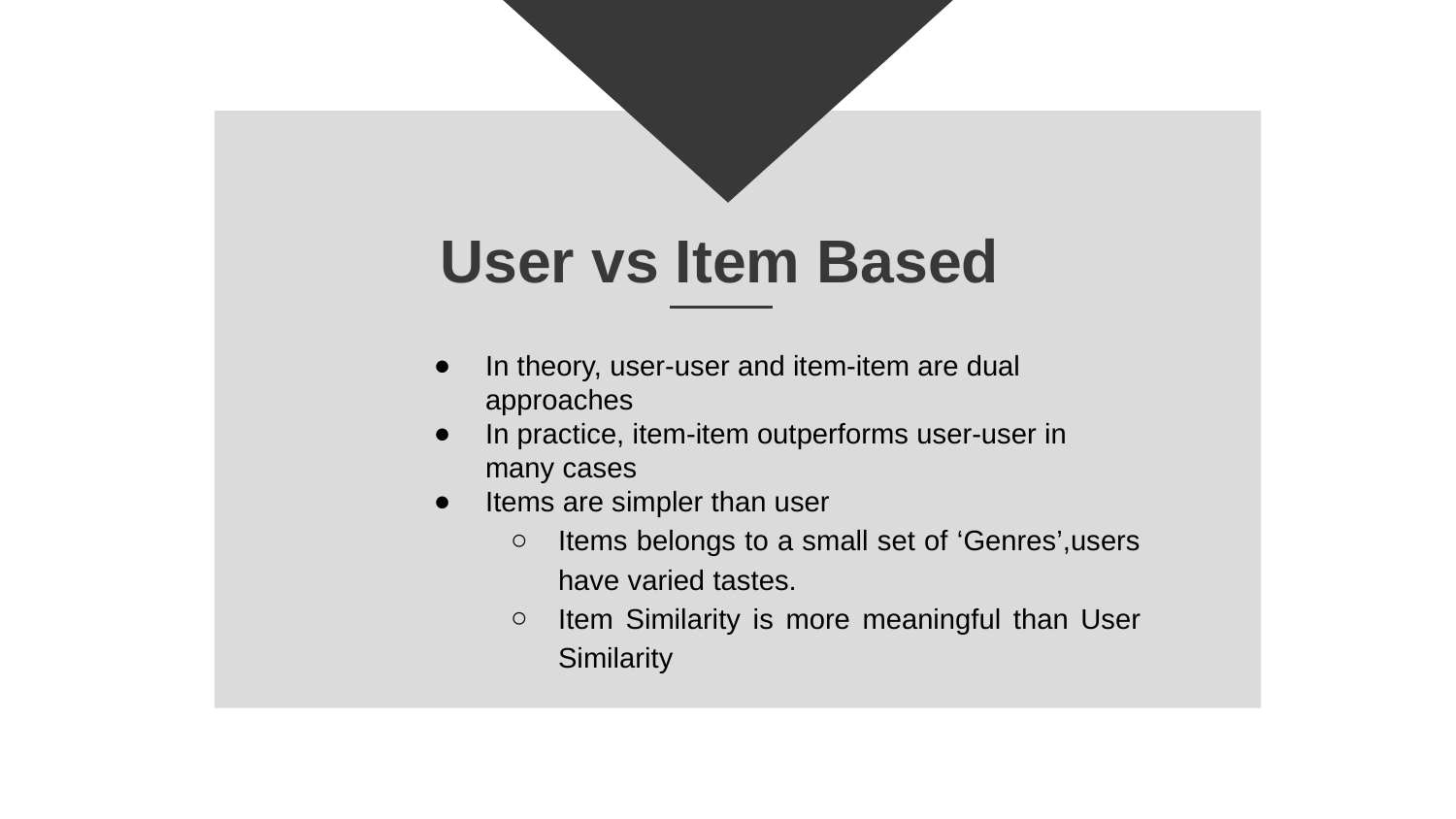

# User vs Item Based
In theory, user-user and item-item are dual approaches
In practice, item-item outperforms user-user in many cases
Items are simpler than user
Items belongs to a small set of ‘Genres’,users have varied tastes.
Item Similarity is more meaningful than User Similarity